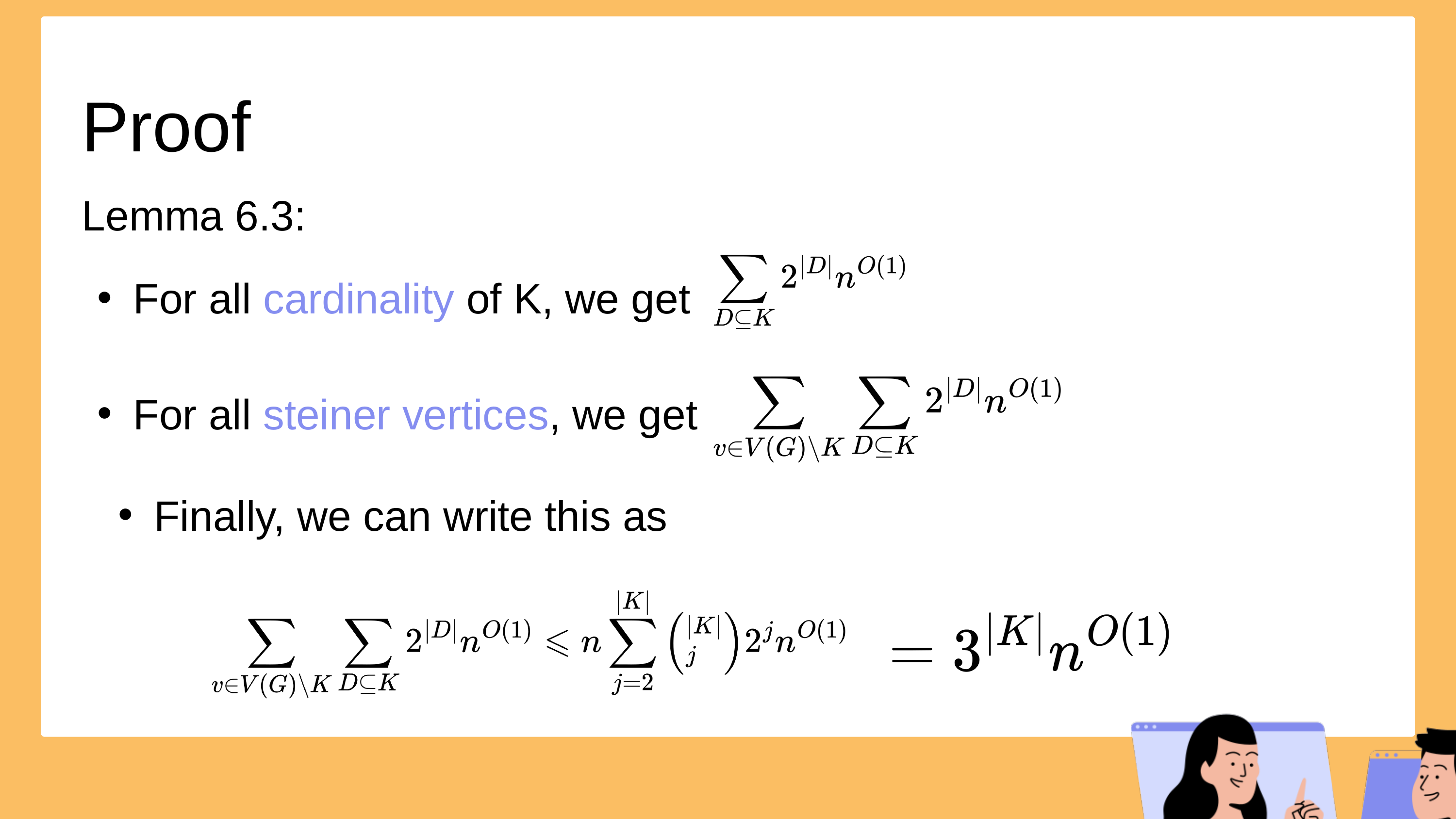

Proof
Lemma 6.3:

For all cardinality of K, we get

For all steiner vertices, we get
Finally, we can write this as